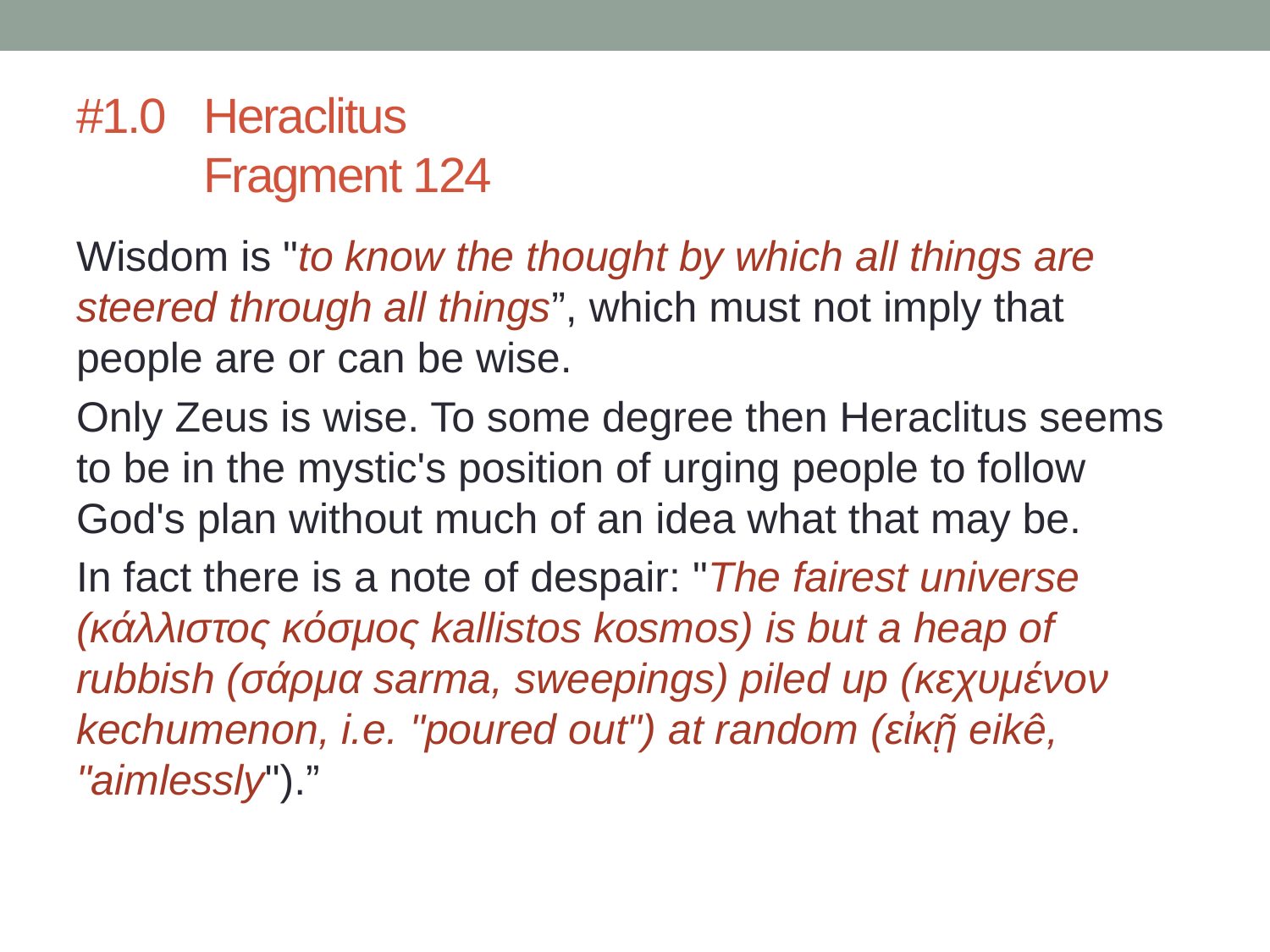

# #1.0	Heraclitus Fragment 124
Wisdom is "to know the thought by which all things are steered through all things”, which must not imply that people are or can be wise.
Only Zeus is wise. To some degree then Heraclitus seems to be in the mystic's position of urging people to follow God's plan without much of an idea what that may be.
In fact there is a note of despair: "The fairest universe (κάλλιστος κόσμος kallistos kosmos) is but a heap of rubbish (σάρμα sarma, sweepings) piled up (κεχυμένον kechumenon, i.e. "poured out") at random (εἰκῇ eikê, "aimlessly").”